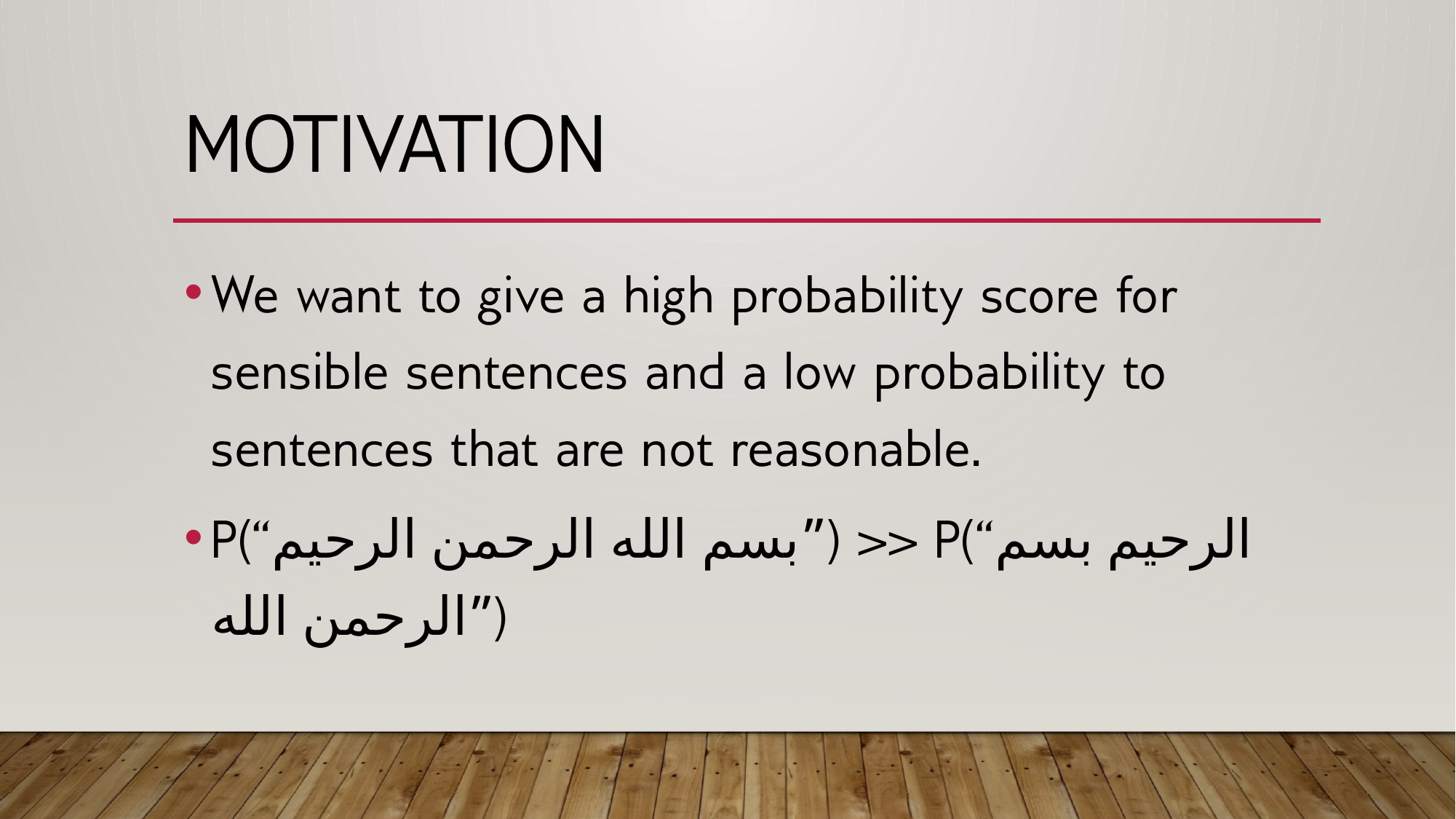

# Motivation
We want to give a high probability score for sensible sentences and a low probability to sentences that are not reasonable.
P(“بسم الله الرحمن الرحيم”) >> P(“الرحيم بسم الرحمن الله”)